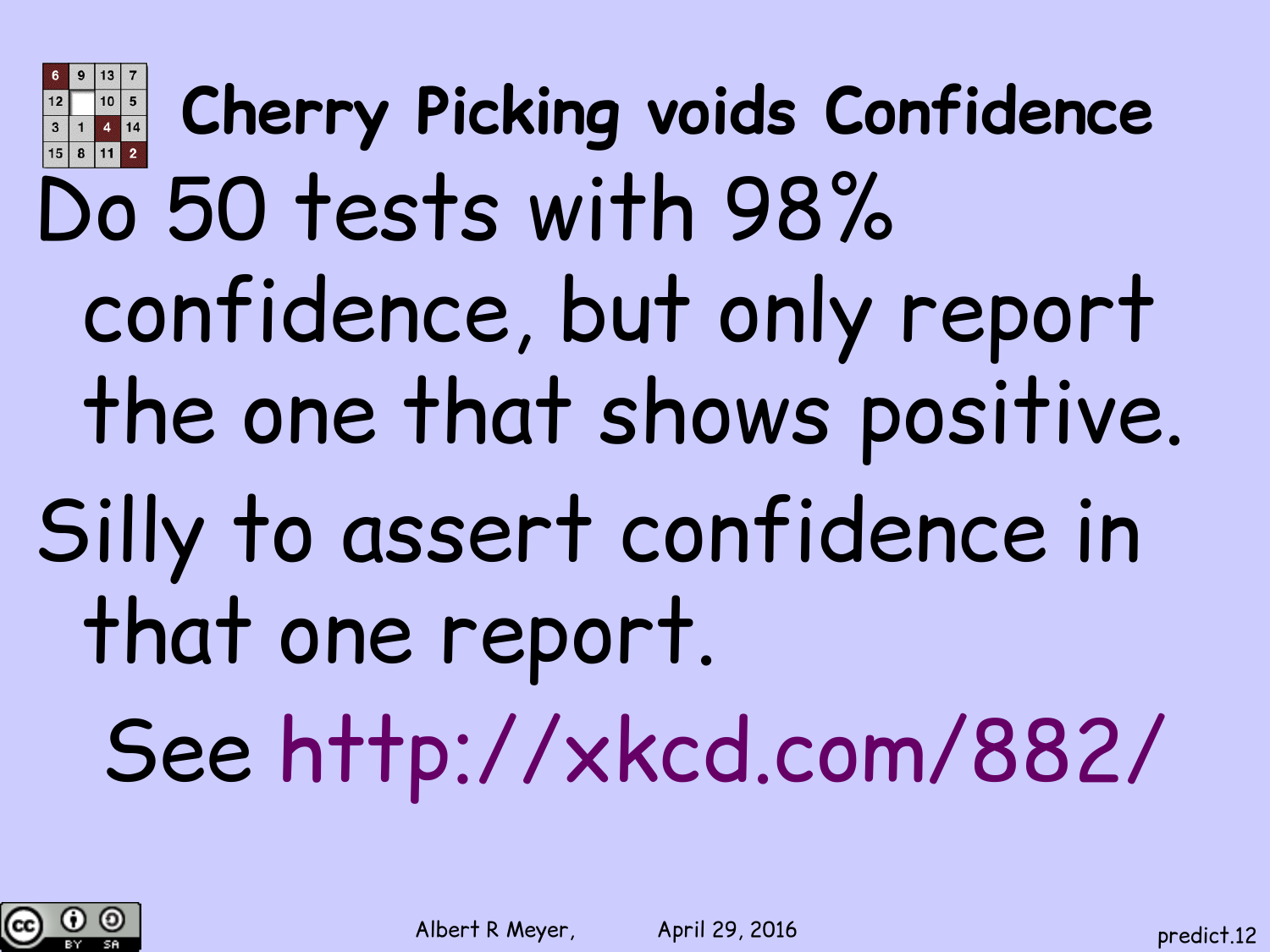

Cherry Picking voids Confidence
Do 50 tests with 98% confidence, but only report the one that shows positive.
Silly to assert confidence in that one report.
See http://xkcd.com/882/
predict.12